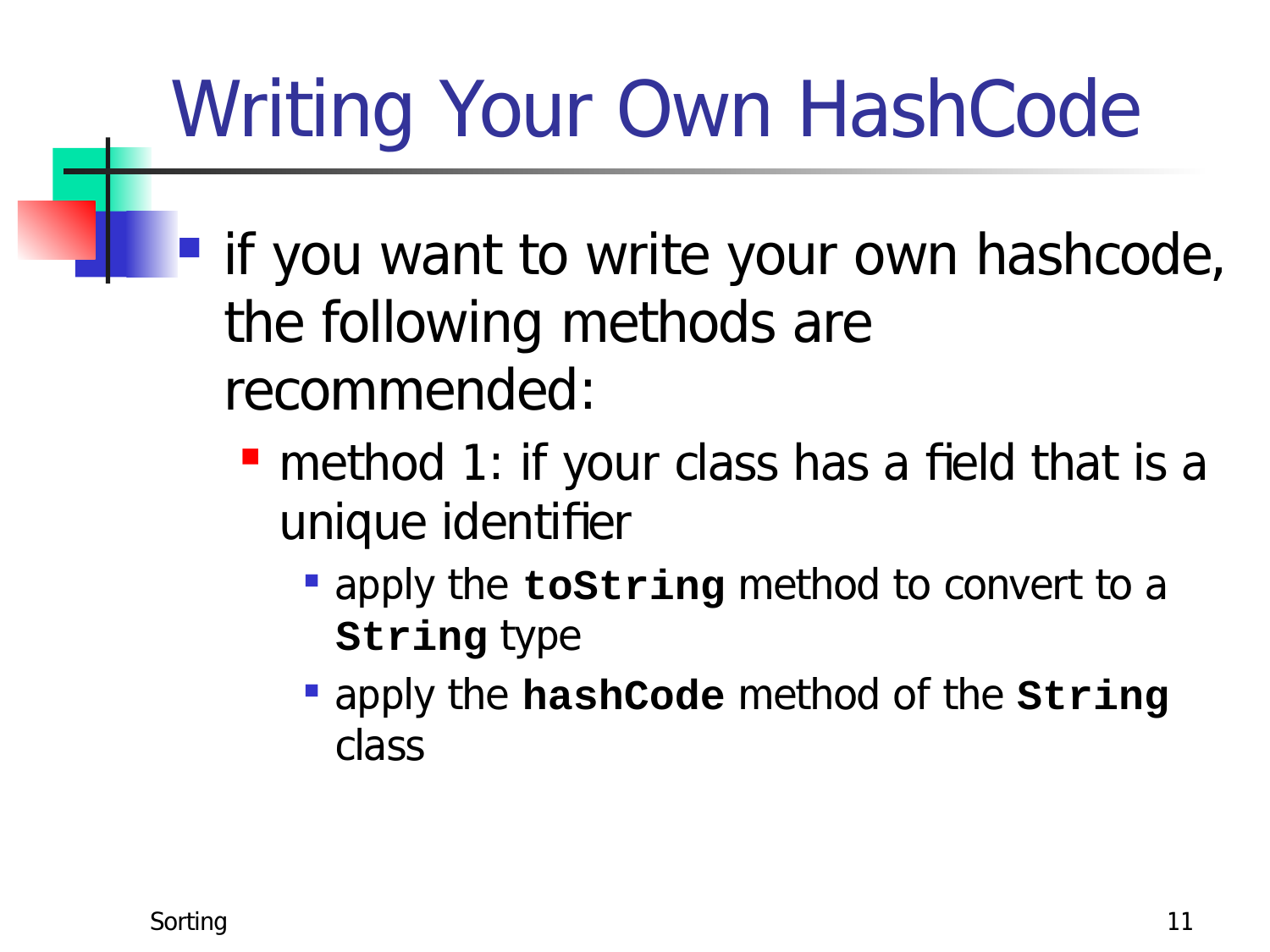

# Writing Your Own HashCode
if you want to write your own hashcode, the following methods are recommended:
method 1: if your class has a field that is a unique identifier
apply the toString method to convert to a String type
apply the hashCode method of the String class
Sorting
11